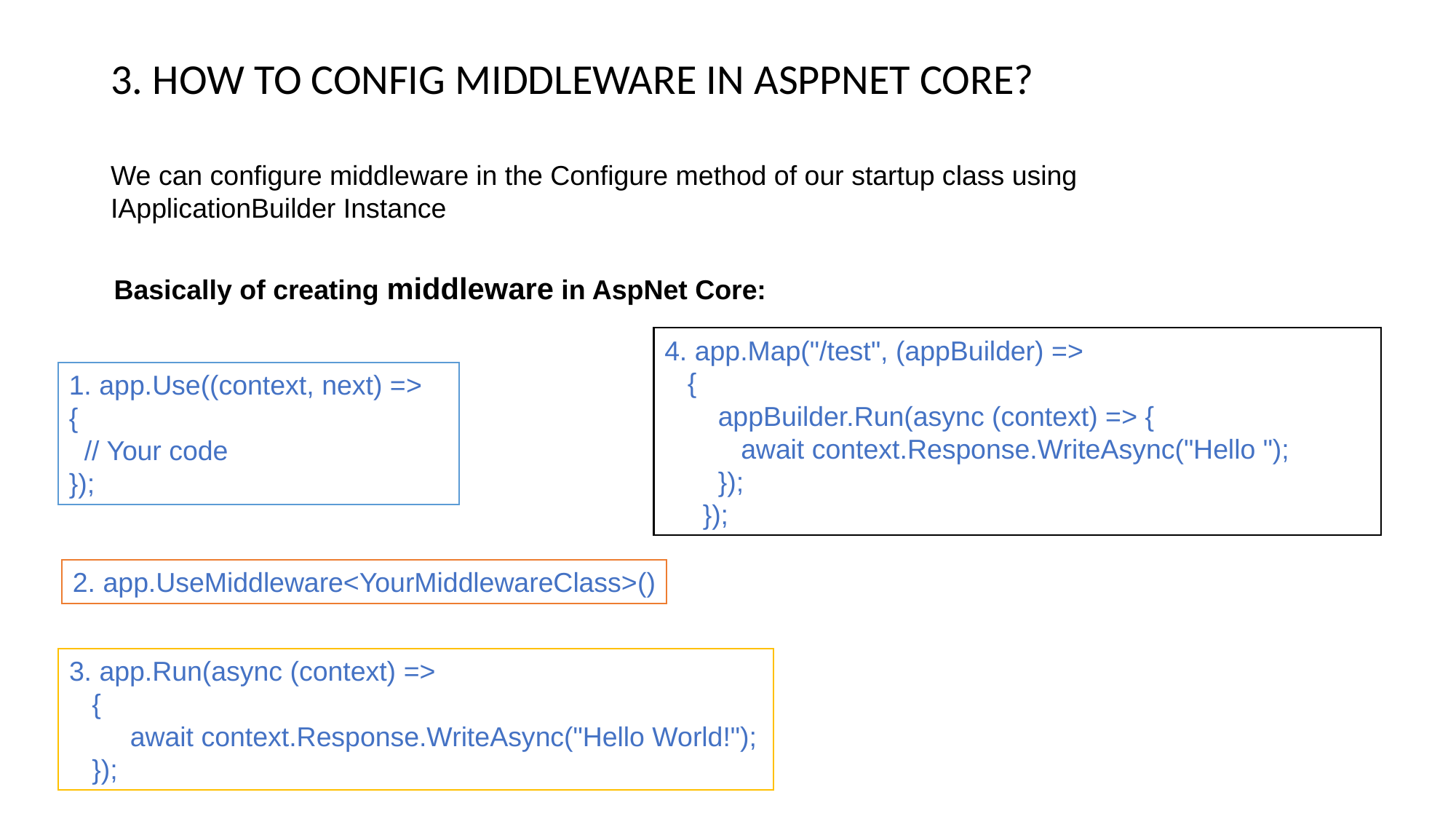

# 3. HOW TO CONFIG MIDDLEWARE IN ASPPNET CORE?
We can configure middleware in the Configure method of our startup class using IApplicationBuilder Instance
Basically of creating middleware in AspNet Core:
4. app.Map("/test", (appBuilder) =>
   {
       appBuilder.Run(async (context) => {
          await context.Response.WriteAsync("Hello ");
       });
     });
1. app.Use((context, next) =>
{
  // Your code
});
2. app.UseMiddleware<YourMiddlewareClass>()
3. app.Run(async (context) =>
   {
        await context.Response.WriteAsync("Hello World!");
   });